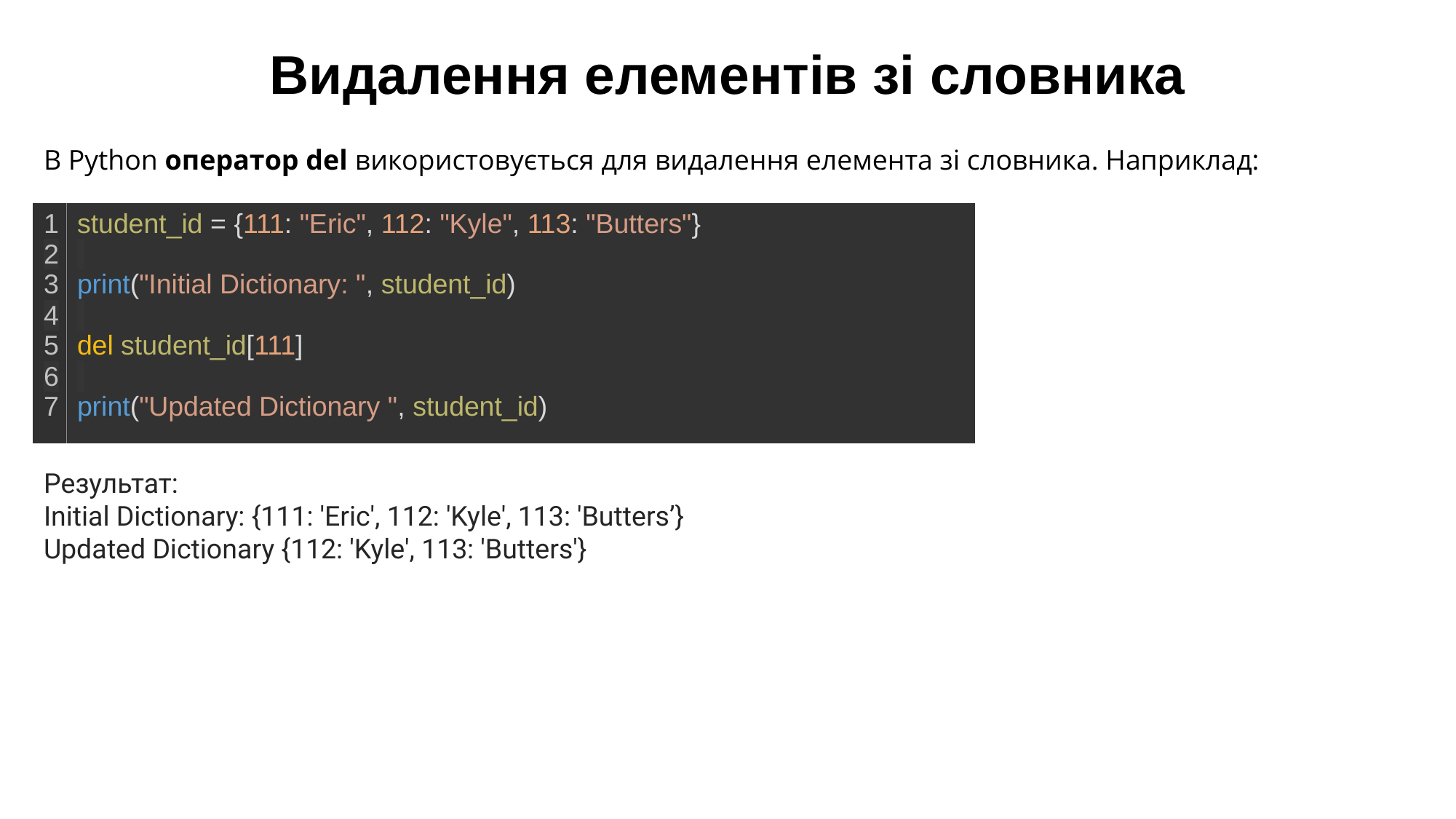

Видалення елементів зі словника
В Python оператор del використовується для видалення елемента зі словника. Наприклад:

| 1 2 3 4 5 6 7 | student\_id = {111: "Eric", 112: "Kyle", 113: "Butters"}   print("Initial Dictionary: ", student\_id)   del student\_id[111]   print("Updated Dictionary ", student\_id) |
| --- | --- |
Результат:
Initial Dictionary: {111: 'Eric', 112: 'Kyle', 113: 'Butters’}
Updated Dictionary {112: 'Kyle', 113: 'Butters'}